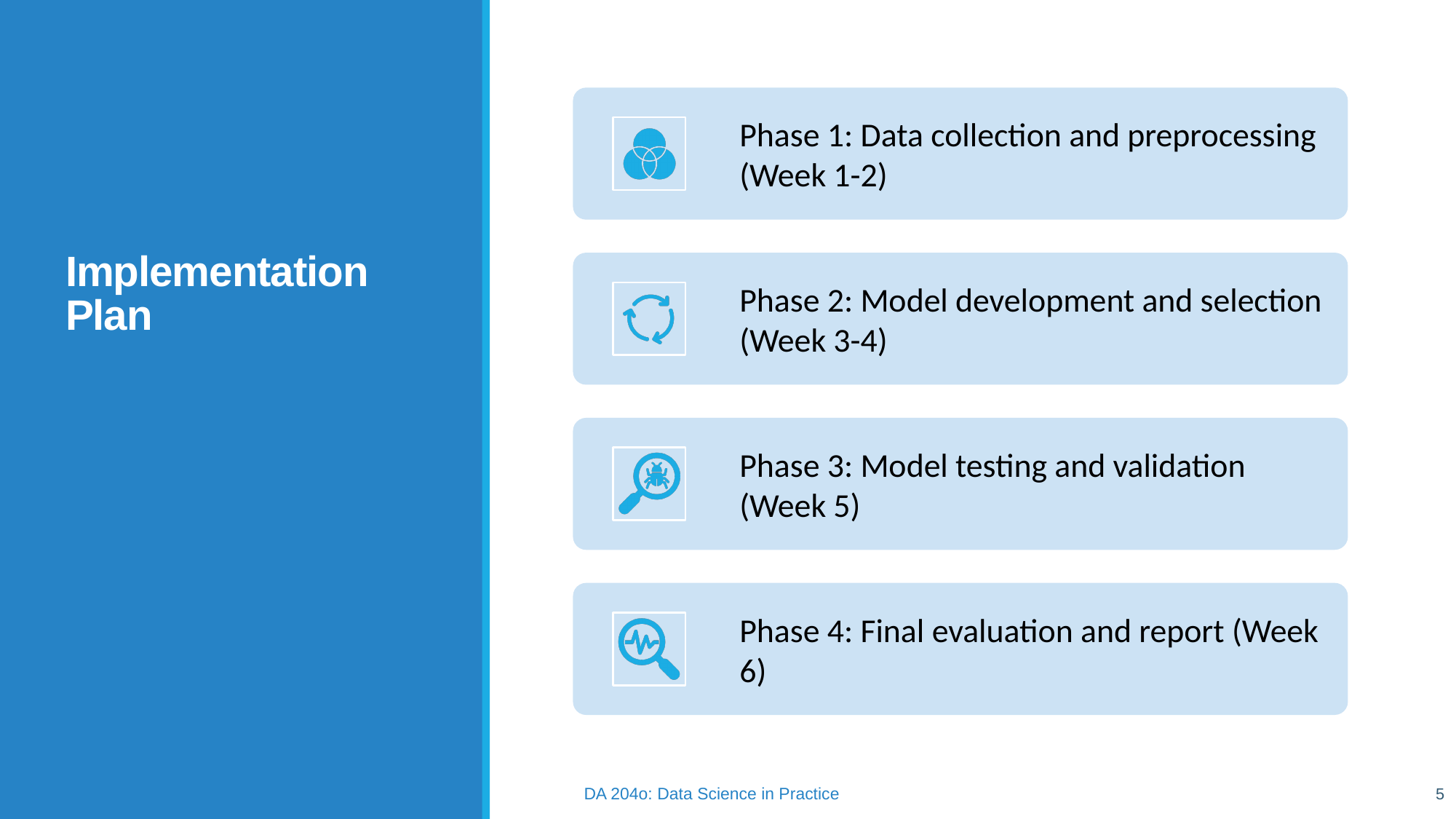

# Implementation Plan
Phase 1: Data collection and preprocessing (Week 1-2)
Phase 2: Model development and selection (Week 3-4)
Phase 3: Model testing and validation (Week 5)
Phase 4: Final evaluation and report (Week 6)
5
DA 204o: Data Science in Practice